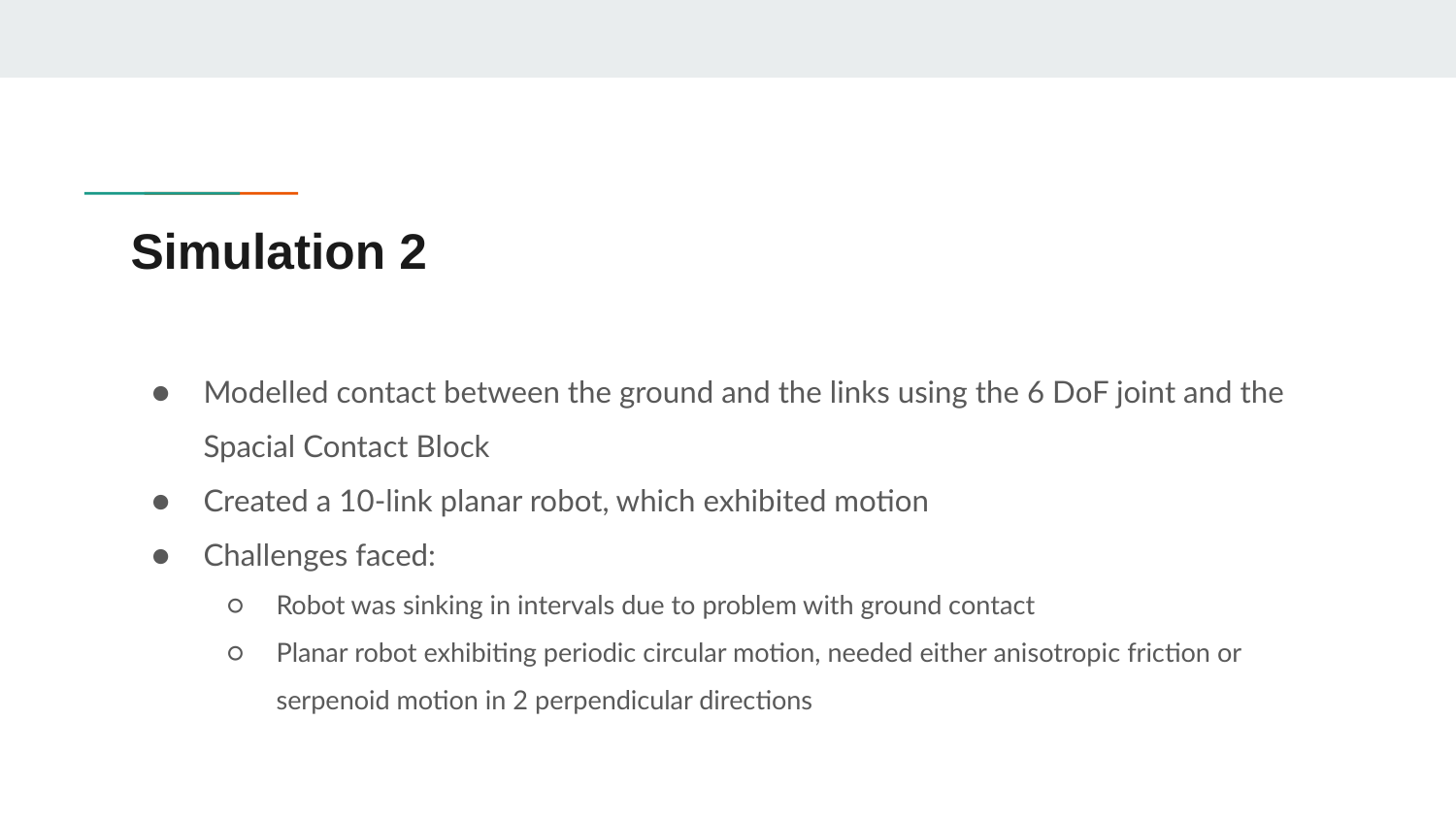

# Simulation 2
Modelled contact between the ground and the links using the 6 DoF joint and the Spacial Contact Block
Created a 10-link planar robot, which exhibited motion
Challenges faced:
Robot was sinking in intervals due to problem with ground contact
Planar robot exhibiting periodic circular motion, needed either anisotropic friction or serpenoid motion in 2 perpendicular directions